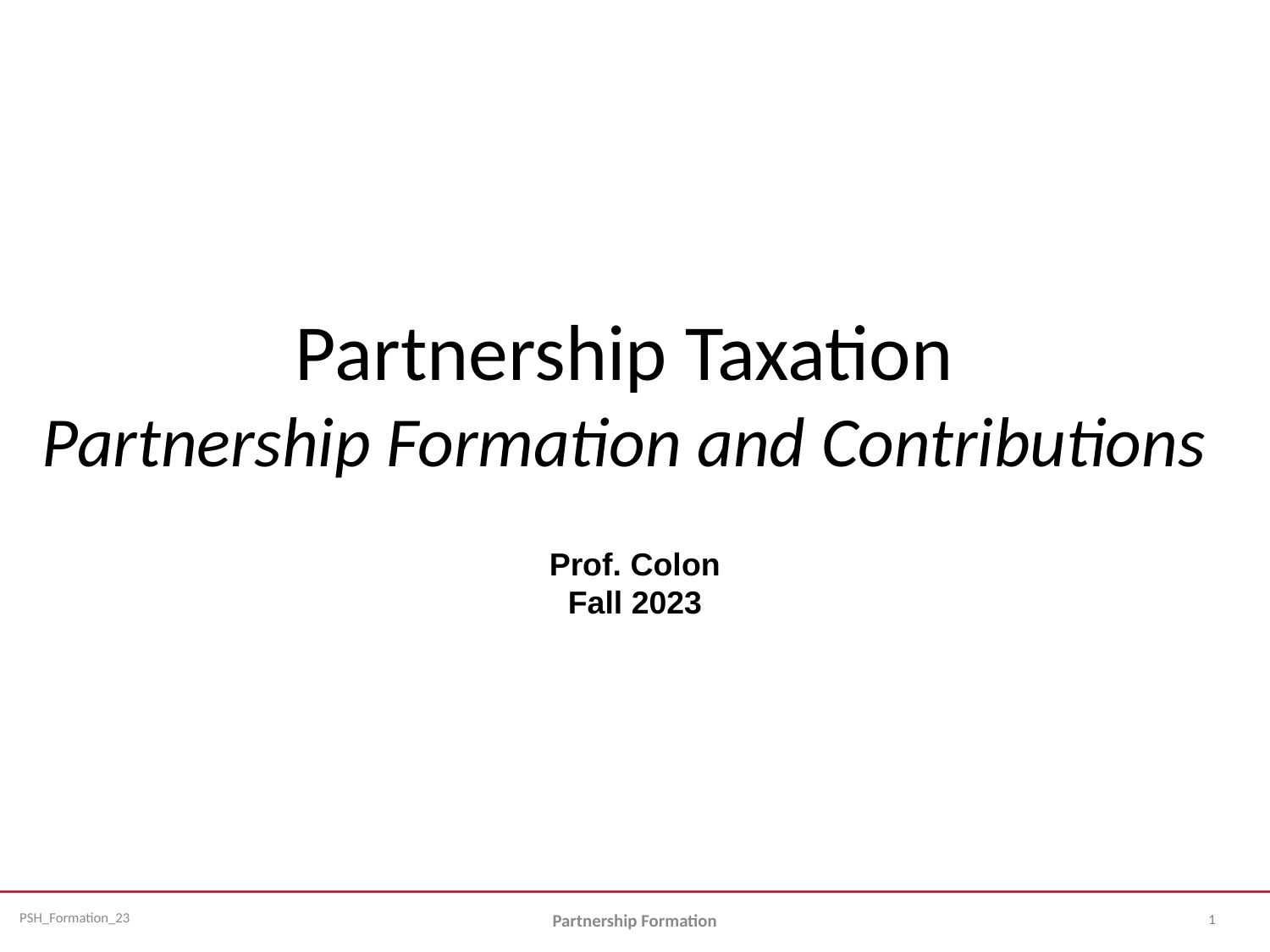

# Partnership Taxation Partnership Formation and Contributions

Prof. Colon
Fall 2023
1
Partnership Formation